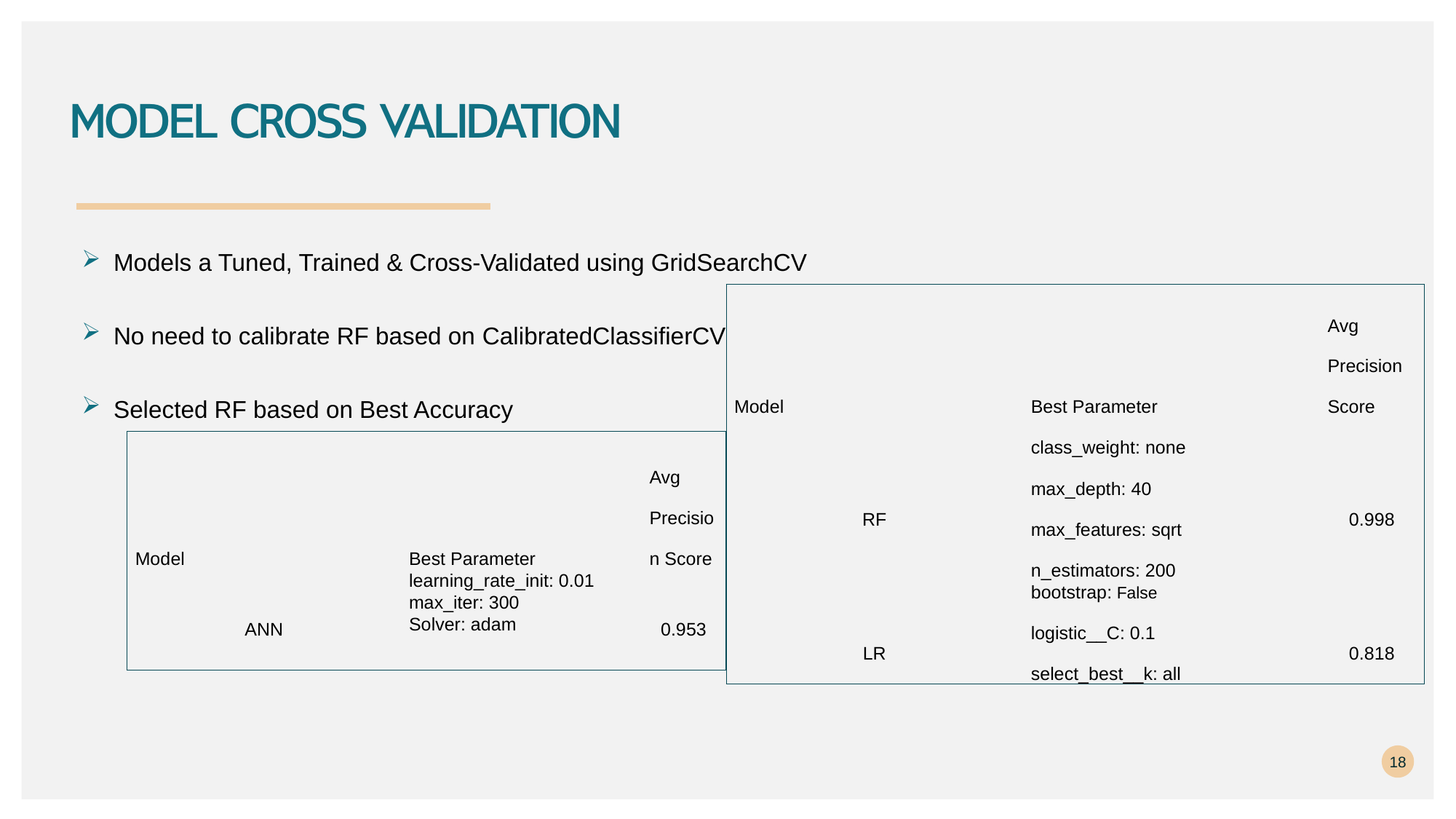

# Model Cross Validation

Models a Tuned, Trained & Cross-Validated using GridSearchCV
No need to calibrate RF based on CalibratedClassifierCV
Selected RF based on Best Accuracy

| Model | Best Parameter | Avg Precision Score |
| --- | --- | --- |
| RF | class\_weight: none | 0.998 |
|  | max\_depth: 40 |  |
|  | max\_features: sqrt |  |
|  | n\_estimators: 200 bootstrap: False |  |
| LR | logistic\_\_C: 0.1 | 0.818 |
|  | select\_best\_\_k: all |  |
| Model | Best Parameter | Avg Precision Score |
| --- | --- | --- |
| ANN | learning\_rate\_init: 0.01 | 0.953 |
|  | max\_iter: 300 |  |
|  | Solver: adam |  |
|  |  |  |
18